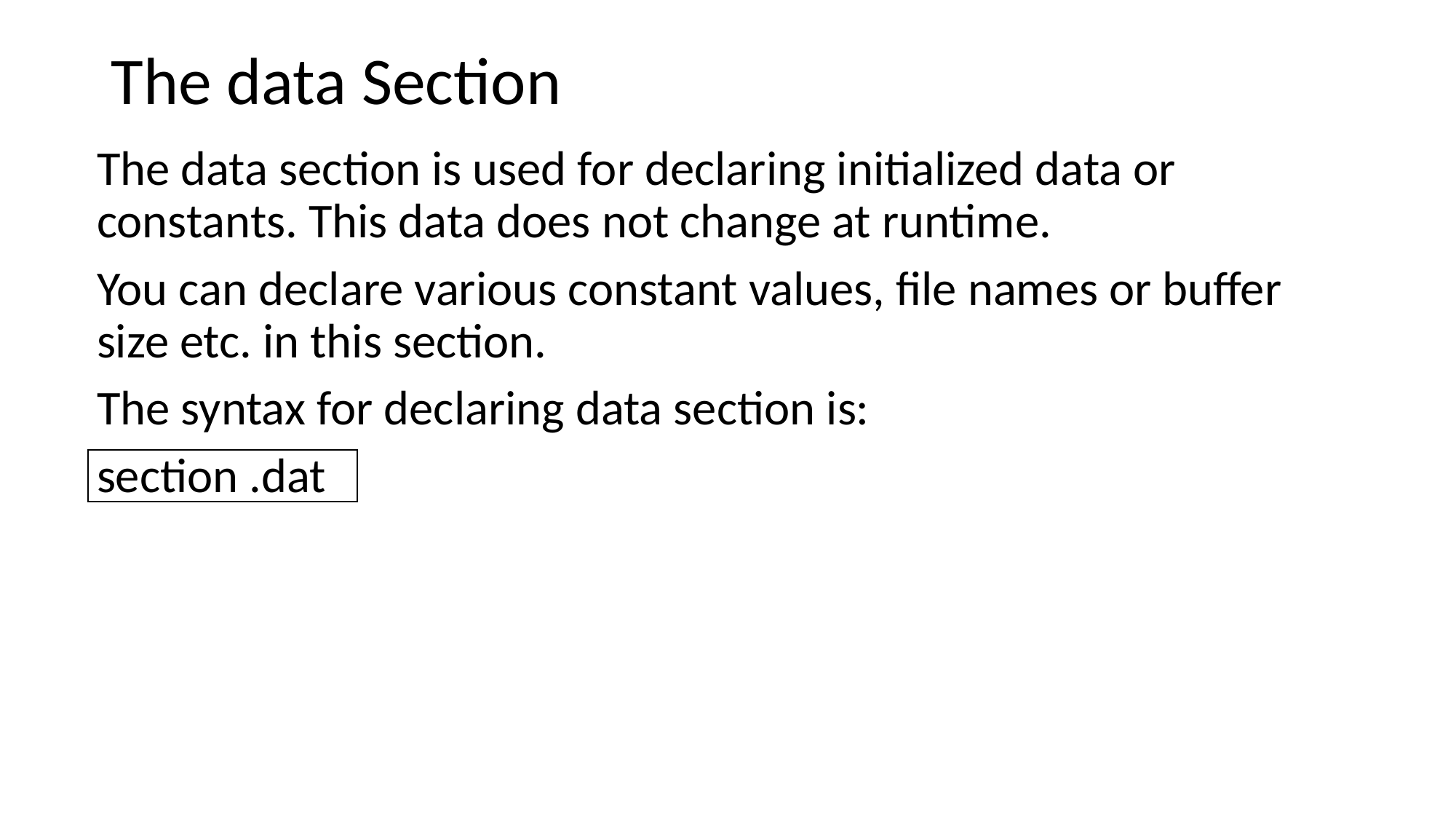

# The data Section
The data section is used for declaring initialized data or constants. This data does not change at runtime.
You can declare various constant values, file names or buffer size etc. in this section.
The syntax for declaring data section is:
section .dat